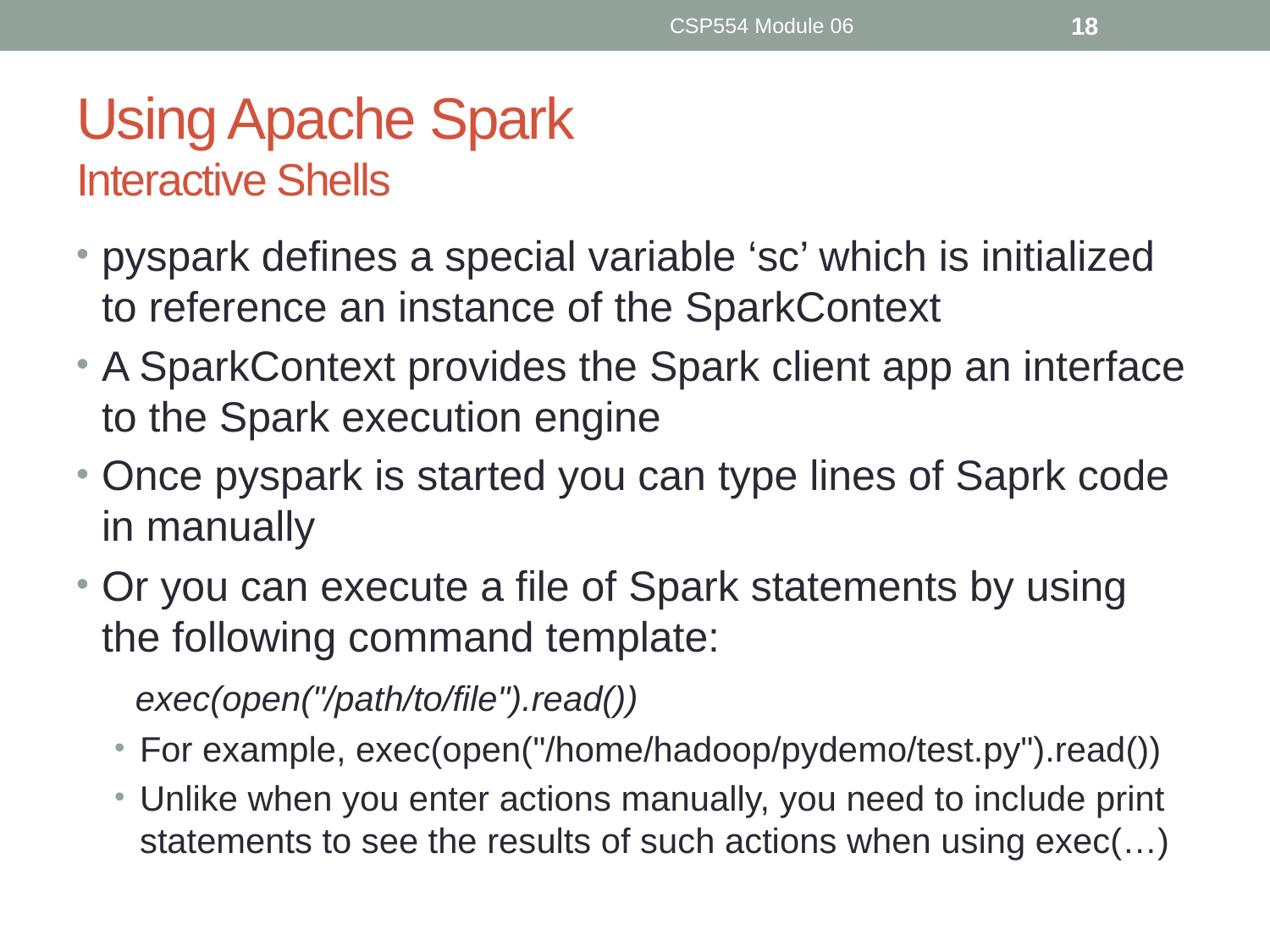

CSP554 Module 06
18
# Using Apache Spark Interactive Shells
pyspark defines a special variable ‘sc’ which is initialized to reference an instance of the SparkContext
A SparkContext provides the Spark client app an interface to the Spark execution engine
Once pyspark is started you can type lines of Saprk code in manually
Or you can execute a file of Spark statements by using the following command template:
     exec(open("/path/to/file").read())
For example, exec(open("/home/hadoop/pydemo/test.py").read())
Unlike when you enter actions manually, you need to include print statements to see the results of such actions when using exec(…)